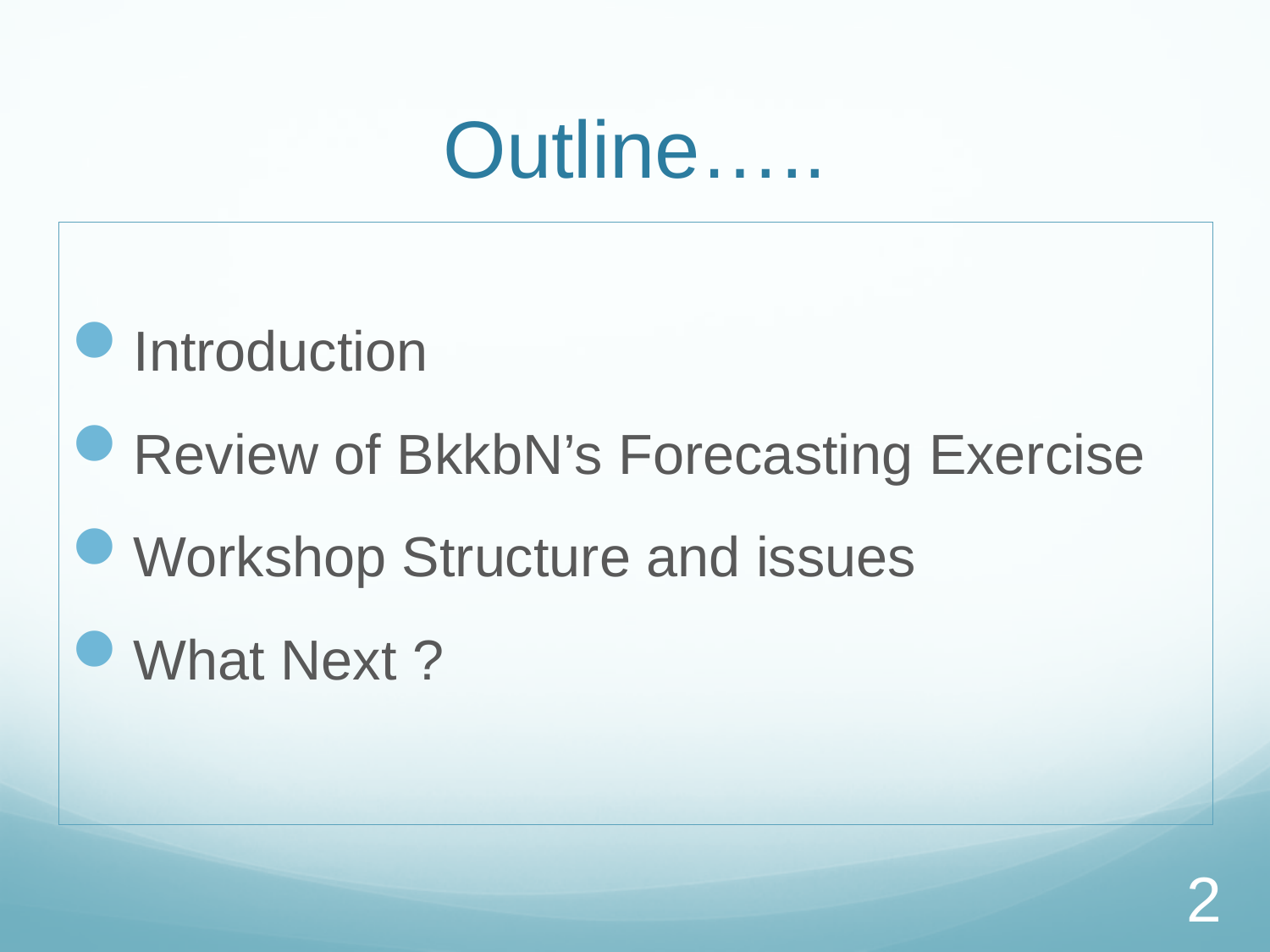

# Outline…..

Introduction
Review of BkkbN’s Forecasting Exercise
Workshop Structure and issues
What Next ?

2